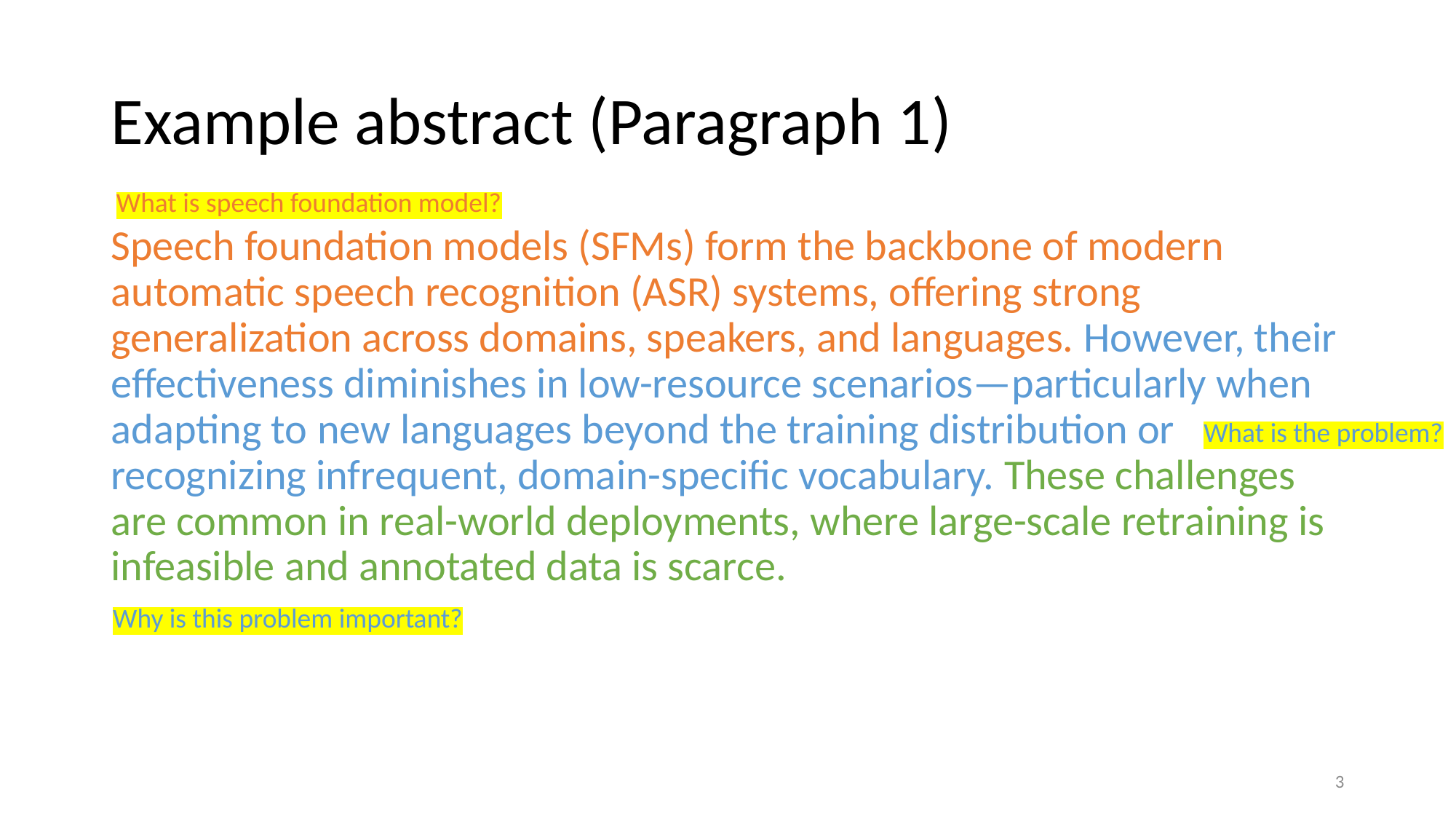

# Example abstract (Paragraph 1)
What is speech foundation model?
Speech foundation models (SFMs) form the backbone of modern automatic speech recognition (ASR) systems, offering strong generalization across domains, speakers, and languages. However, their effectiveness diminishes in low-resource scenarios—particularly when adapting to new languages beyond the training distribution or recognizing infrequent, domain-specific vocabulary. These challenges are common in real-world deployments, where large-scale retraining is infeasible and annotated data is scarce.
What is the problem?
Why is this problem important?
3